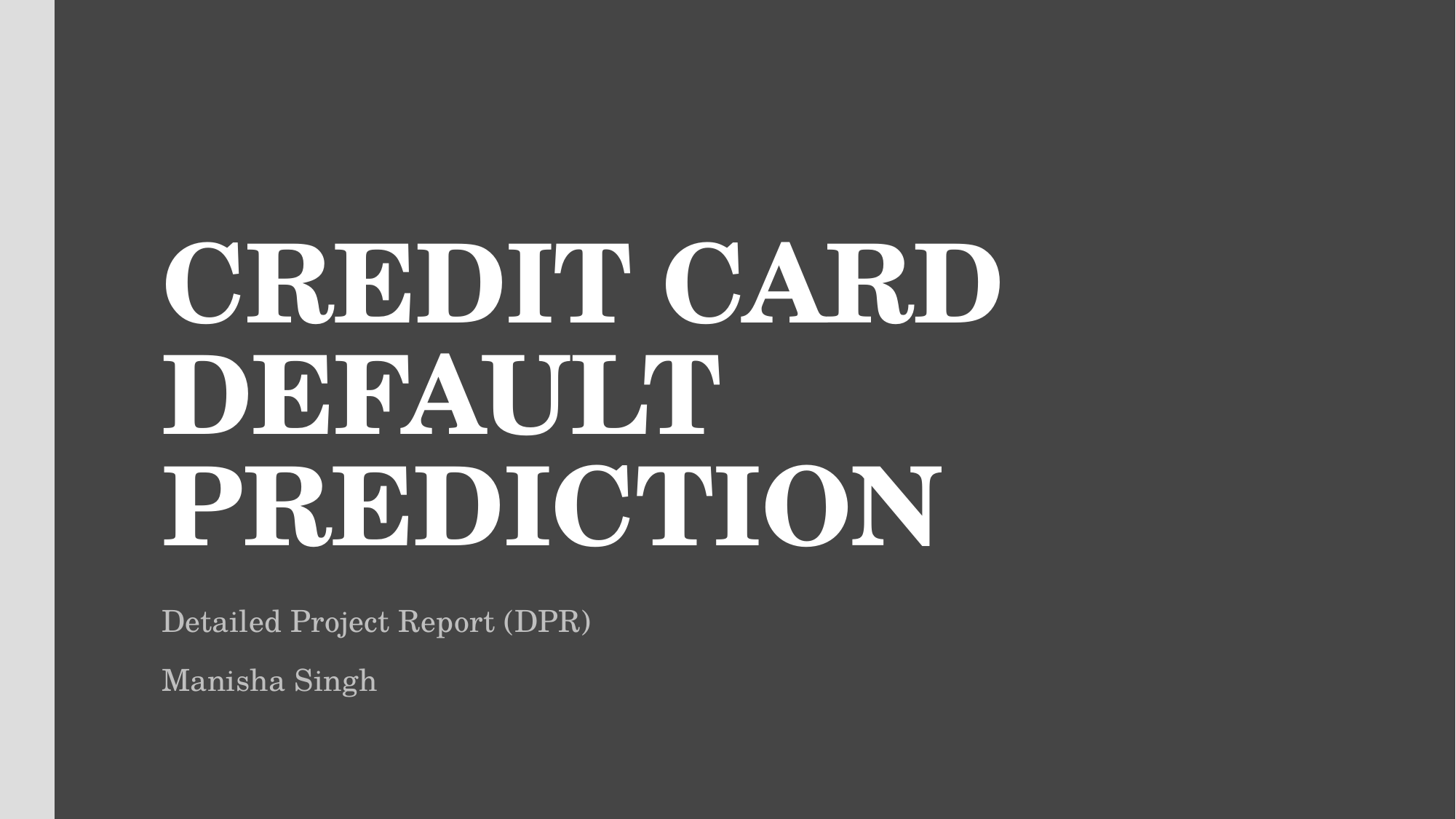

# CREDIT CARD DEFAULT PREDICTION
Detailed Project Report (DPR)
Manisha Singh